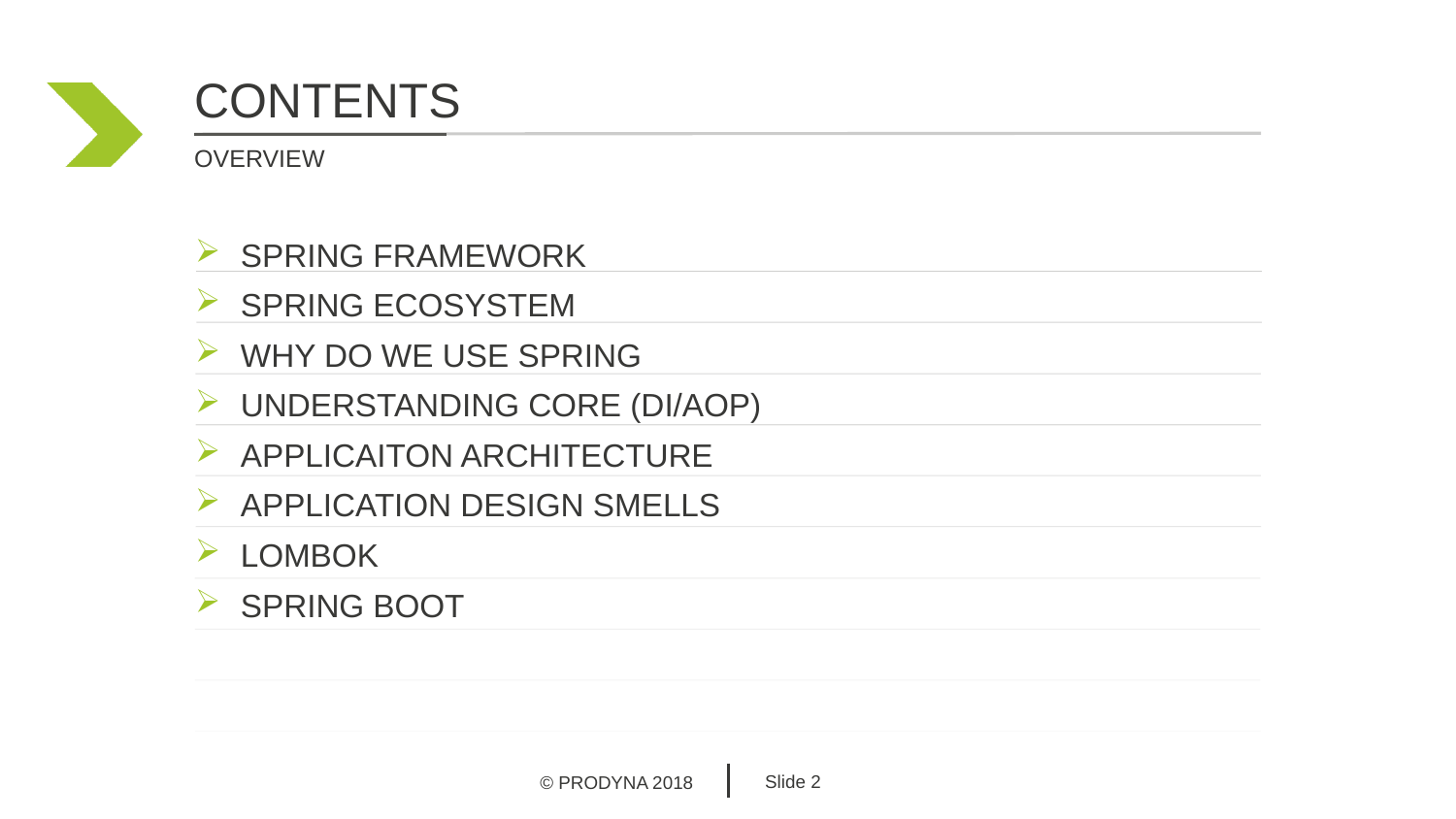

contents
Overview
SPrING FRAMEWORK
SPRING ECOSYSTEM
WHY DO WE USE SPRING
Understanding core (DI/AOP)
Applicaiton architecture
Application design smells
LOMBOK
Spring boot